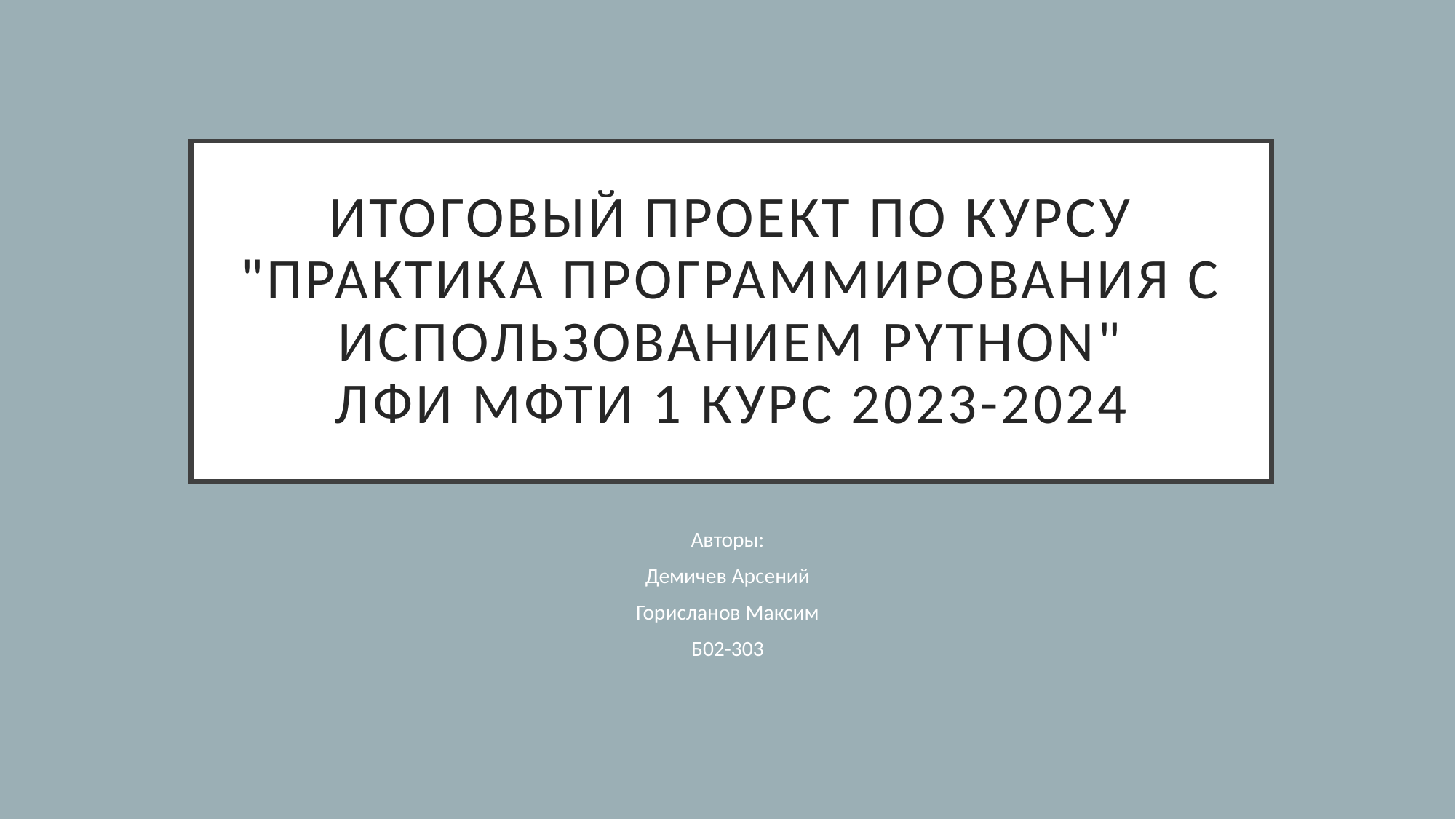

# Итоговый проект по курсу "практика программирования с использованием Python" ЛФИ МФТИ 1 курс 2023-2024
Авторы:
Демичев Арсений
Горисланов Максим
Б02-303